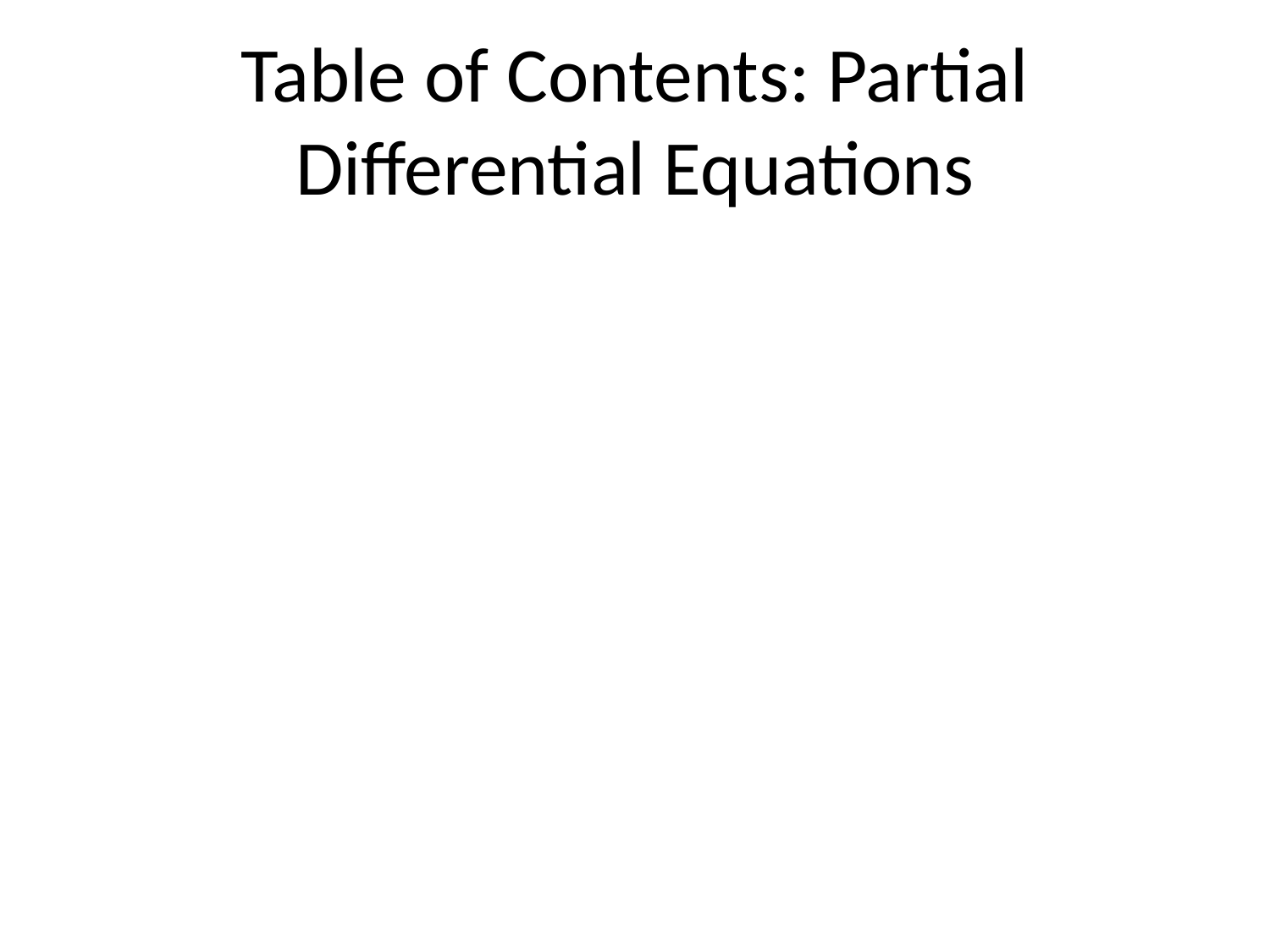

# Table of Contents: Partial Differential Equations